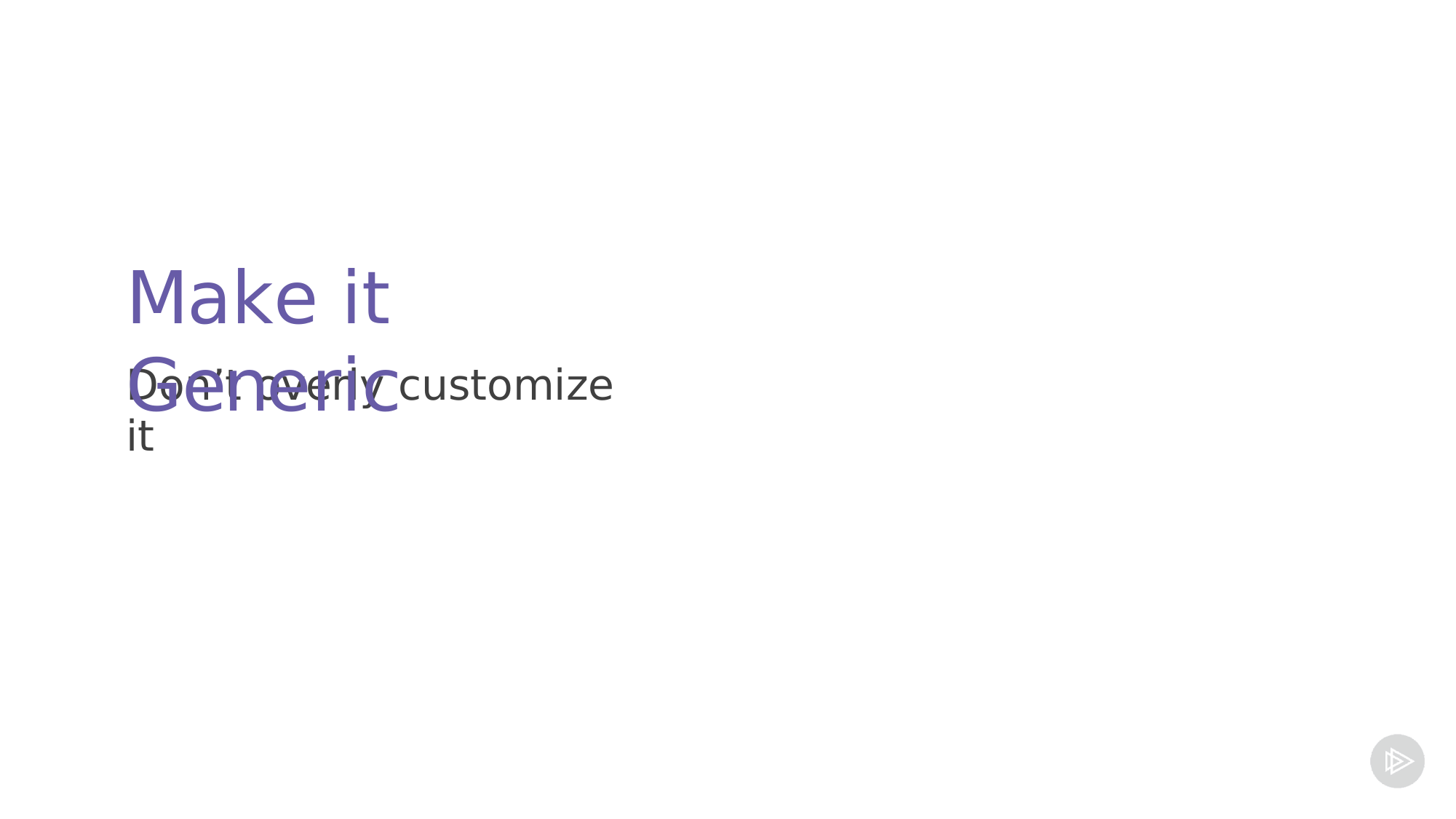

Make it Generic
Don’t overly customize it